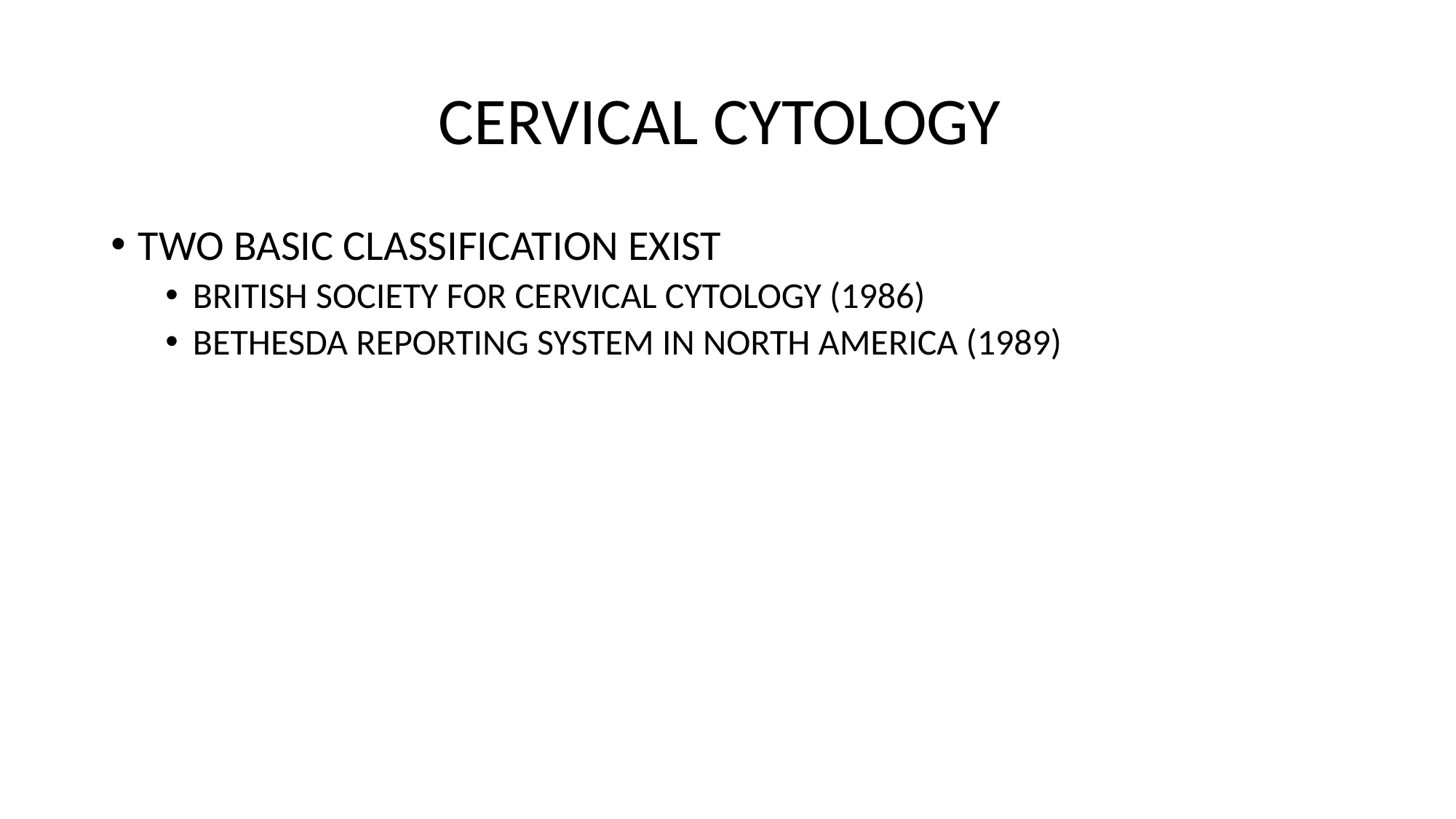

# CERVICAL CYTOLOGY
TWO BASIC CLASSIFICATION EXIST
BRITISH SOCIETY FOR CERVICAL CYTOLOGY (1986)
BETHESDA REPORTING SYSTEM IN NORTH AMERICA (1989)